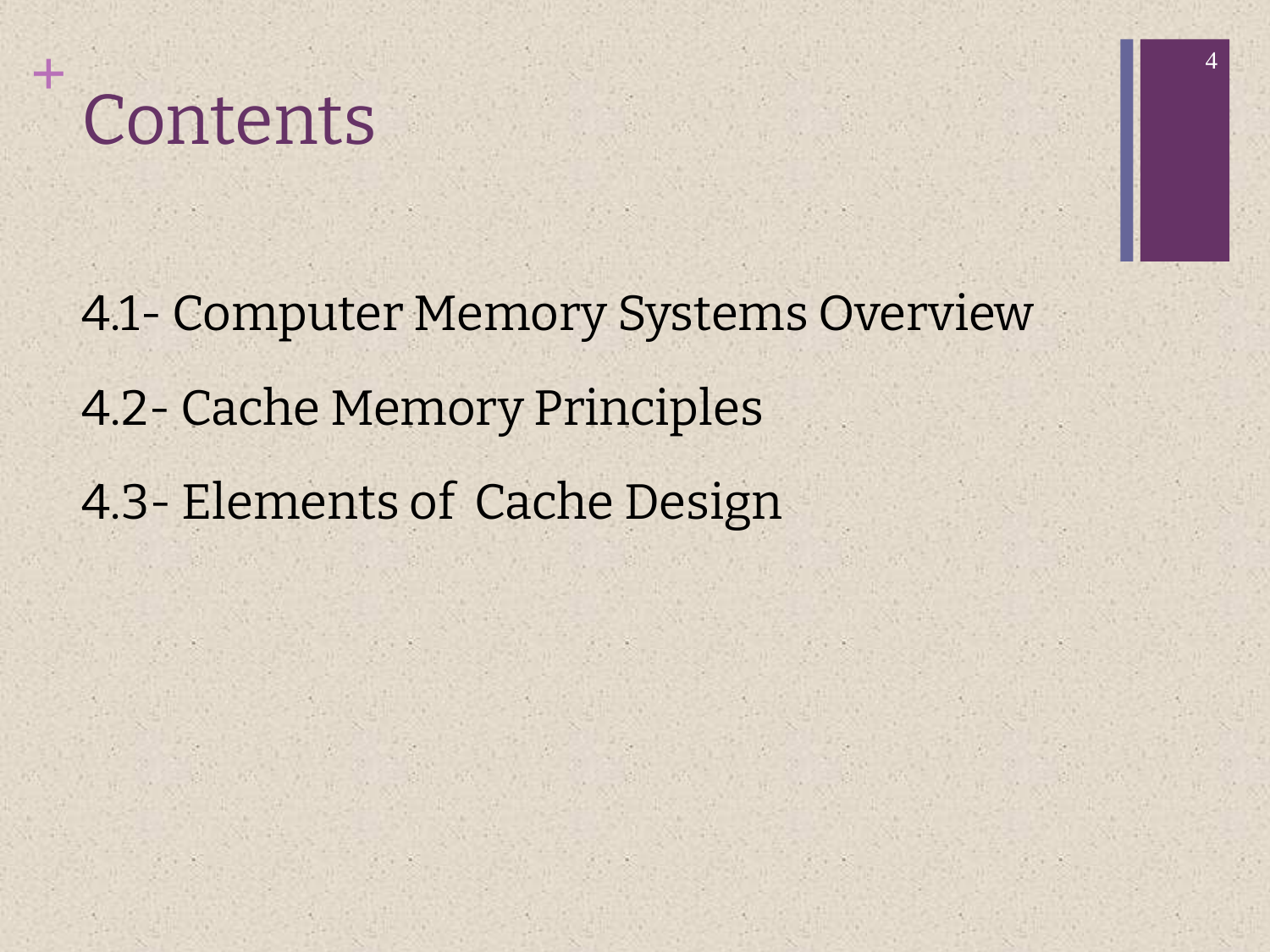

4
# Contents
4.1- Computer Memory Systems Overview
4.2- Cache Memory Principles
4.3- Elements of  Cache Design